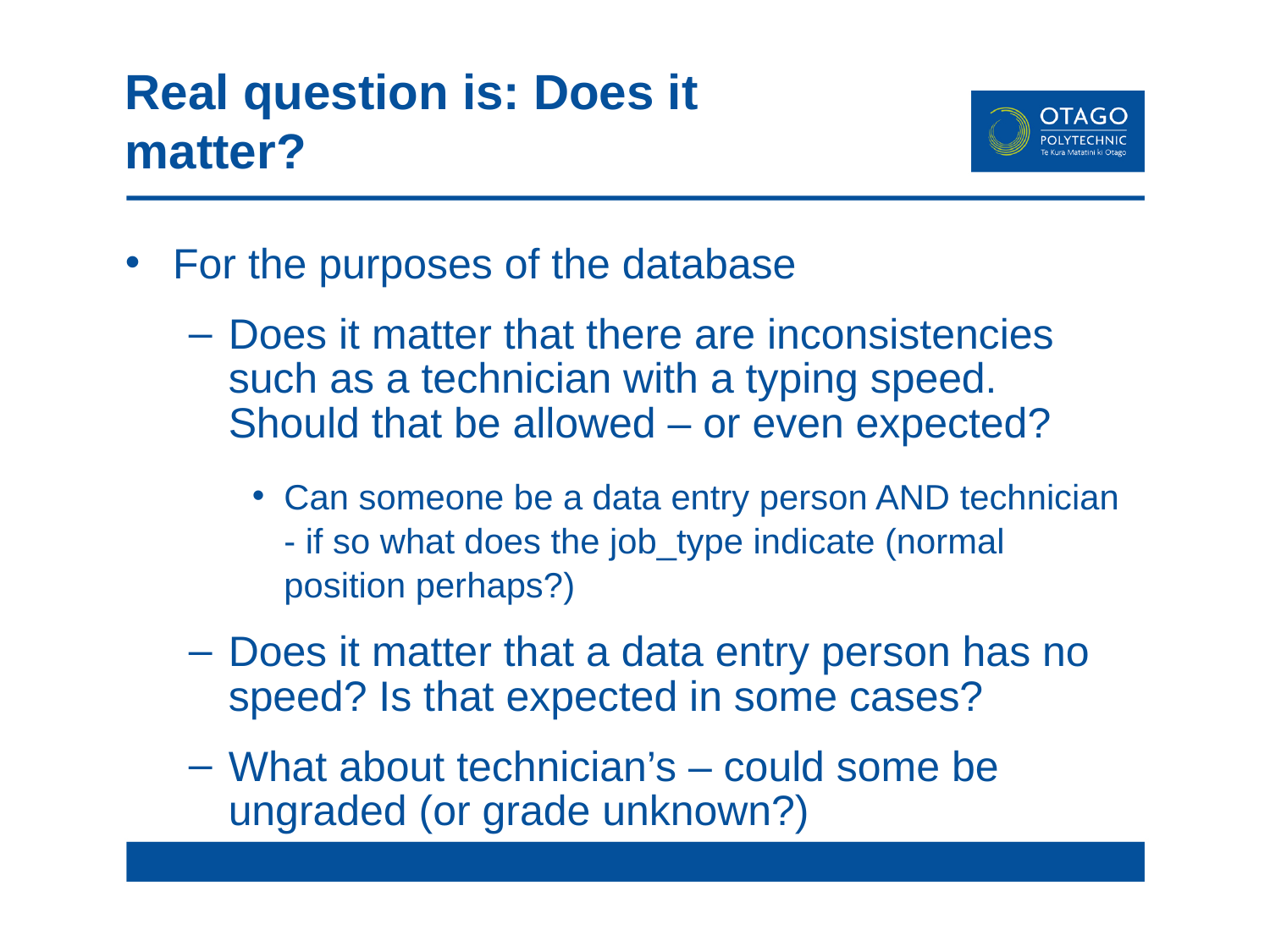

# Real question is: Does it matter?
For the purposes of the database
Does it matter that there are inconsistencies such as a technician with a typing speed. Should that be allowed – or even expected?
Can someone be a data entry person AND technician - if so what does the job_type indicate (normal position perhaps?)
Does it matter that a data entry person has no speed? Is that expected in some cases?
What about technician’s – could some be ungraded (or grade unknown?)